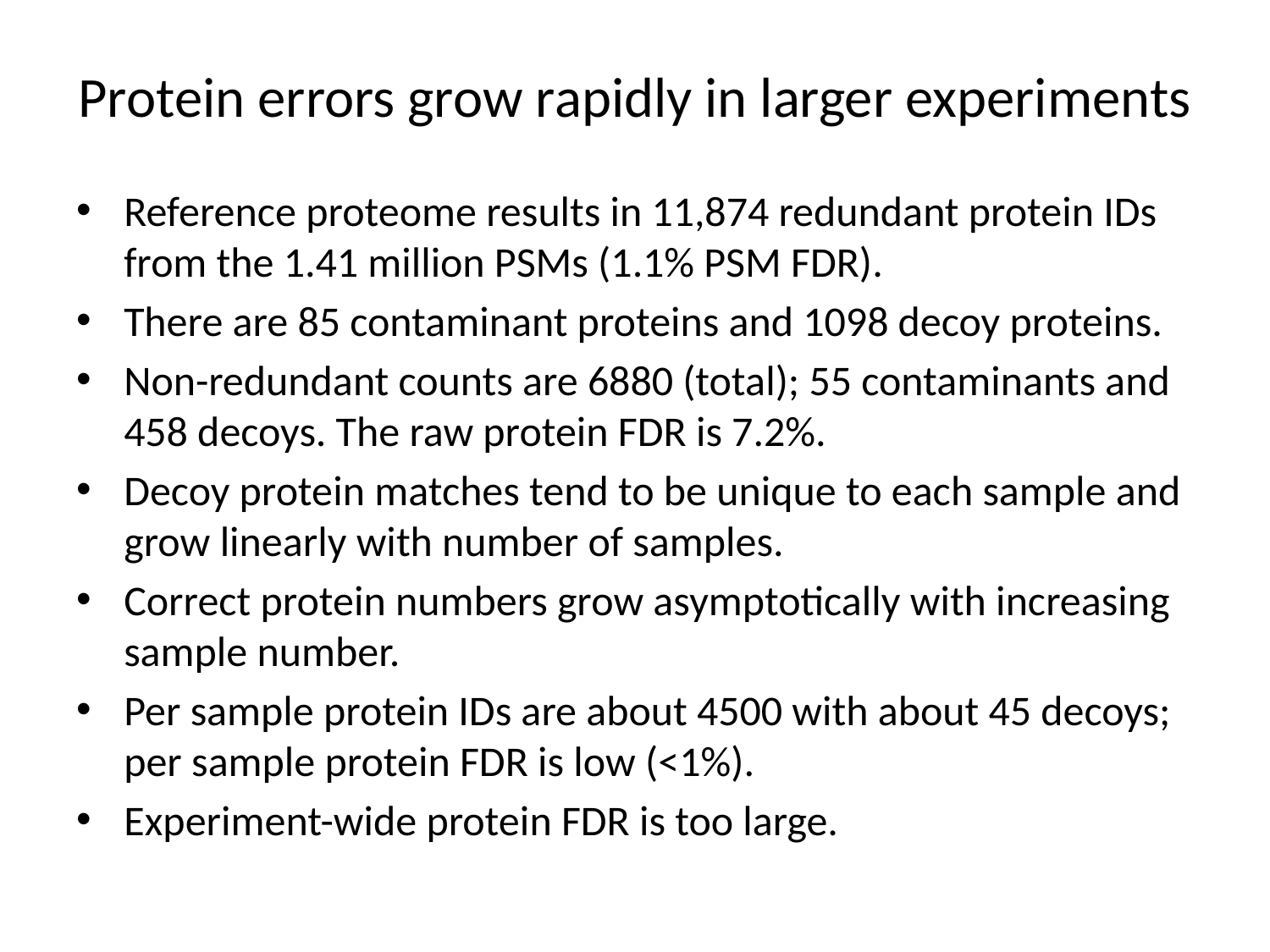

# Protein errors grow rapidly in larger experiments
Reference proteome results in 11,874 redundant protein IDs from the 1.41 million PSMs (1.1% PSM FDR).
There are 85 contaminant proteins and 1098 decoy proteins.
Non-redundant counts are 6880 (total); 55 contaminants and 458 decoys. The raw protein FDR is 7.2%.
Decoy protein matches tend to be unique to each sample and grow linearly with number of samples.
Correct protein numbers grow asymptotically with increasing sample number.
Per sample protein IDs are about 4500 with about 45 decoys; per sample protein FDR is low (<1%).
Experiment-wide protein FDR is too large.